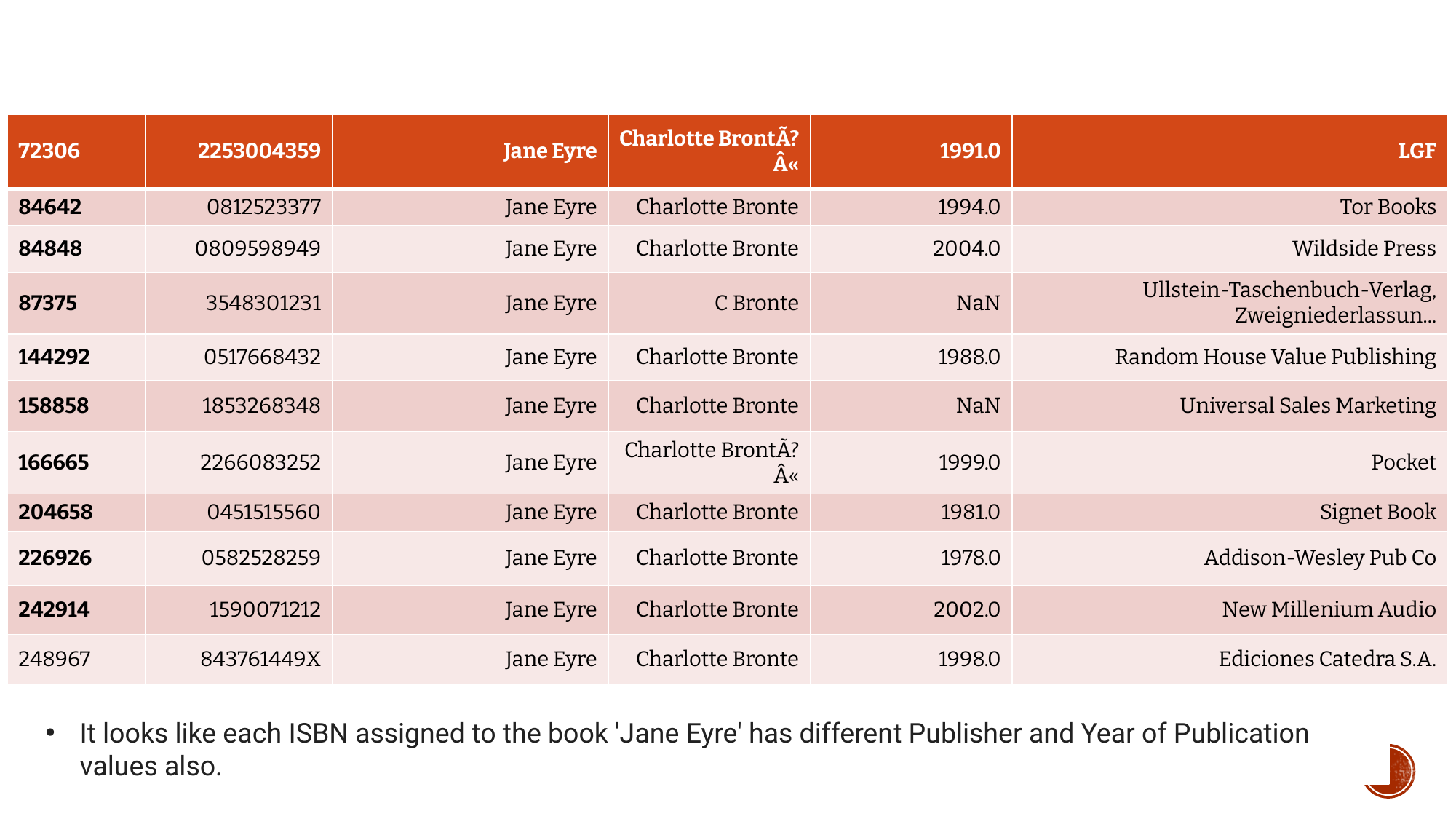

|  | ISBN | book\_title | book\_author | year\_of\_publication | publisher |
| --- | --- | --- | --- | --- | --- |
| 3323 | 0451518845 | Jane Eyre | Charlotte Bronte | 1999.0 | New Amer Library Classics |
| 9545 | 0451523326 | Jane Eyre | Charlotte Bronte | 1988.0 | Signet Classics |
| 27657 | 1566193028 | Jane Eyre | Charlotte Bronte | 1994.0 | Dorset Press |
| 28501 | 156619024X | Jane Eyre | Charlotte Bronte | NaN | Barnes Noble Classics |
| 40050 | 8426102069 | Jane Eyre | Charlotte Bronte | 1997.0 | Juventud |
| 41265 | 0553210203 | Jane Eyre | Charlotte Bronte | 1981.0 | Bantam Books |
| 58243 | 0460012878 | Jane Eyre | Charlotte Bronte | 1976.0 | J m Dent &amp; Sons Ltd |
| 69689 | 0141305371 | Jane Eyre | Charlotte Bronte | 1999.0 | Puffin Books |
| 72306 | 2253004359 | Jane Eyre | Charlotte BrontÃ?Â« | 1991.0 | LGF |
| 84642 | 0812523377 | Jane Eyre | Charlotte Bronte | 1994.0 | Tor Books |
| 84848 | 0809598949 | Jane Eyre | Charlotte Bronte | 2004.0 | Wildside Press |
| 87375 | 3548301231 | Jane Eyre | C Bronte | NaN | Ullstein-Taschenbuch-Verlag, Zweigniederlassun... |
| 144292 | 0517668432 | Jane Eyre | Charlotte Bronte | 1988.0 | Random House Value Publishing |
| 158858 | 1853268348 | Jane Eyre | Charlotte Bronte | NaN | Universal Sales Marketing |
| 166665 | 2266083252 | Jane Eyre | Charlotte BrontÃ?Â« | 1999.0 | Pocket |
| 204658 | 0451515560 | Jane Eyre | Charlotte Bronte | 1981.0 | Signet Book |
| 226926 | 0582528259 | Jane Eyre | Charlotte Bronte | 1978.0 | Addison-Wesley Pub Co |
| 242914 | 1590071212 | Jane Eyre | Charlotte Bronte | 2002.0 | New Millenium Audio |
| 248967 | 843761449X | Jane Eyre | Charlotte Bronte | 1998.0 | Ediciones Catedra S.A. |

| 72306 | 2253004359 | Jane Eyre | Charlotte BrontÃ?Â« | 1991.0 | LGF |
| --- | --- | --- | --- | --- | --- |
| 84642 | 0812523377 | Jane Eyre | Charlotte Bronte | 1994.0 | Tor Books |
| 84848 | 0809598949 | Jane Eyre | Charlotte Bronte | 2004.0 | Wildside Press |
| 87375 | 3548301231 | Jane Eyre | C Bronte | NaN | Ullstein-Taschenbuch-Verlag, Zweigniederlassun... |
| 144292 | 0517668432 | Jane Eyre | Charlotte Bronte | 1988.0 | Random House Value Publishing |
| 158858 | 1853268348 | Jane Eyre | Charlotte Bronte | NaN | Universal Sales Marketing |
| 166665 | 2266083252 | Jane Eyre | Charlotte BrontÃ?Â« | 1999.0 | Pocket |
| 204658 | 0451515560 | Jane Eyre | Charlotte Bronte | 1981.0 | Signet Book |
| 226926 | 0582528259 | Jane Eyre | Charlotte Bronte | 1978.0 | Addison-Wesley Pub Co |
| 242914 | 1590071212 | Jane Eyre | Charlotte Bronte | 2002.0 | New Millenium Audio |
| 248967 | 843761449X | Jane Eyre | Charlotte Bronte | 1998.0 | Ediciones Catedra S.A. |
It looks like each ISBN assigned to the book 'Jane Eyre' has different Publisher and Year of Publication values also.